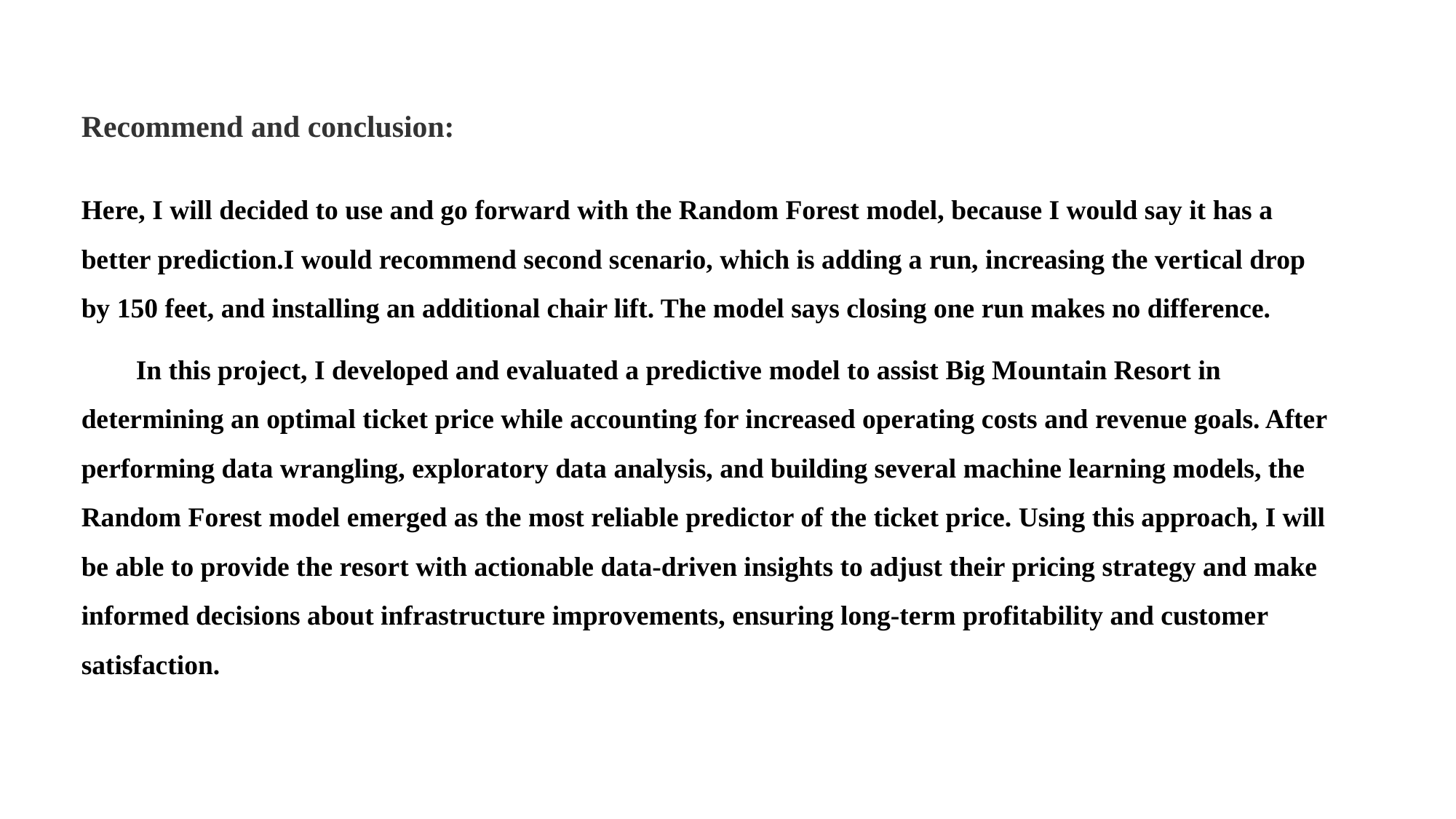

Recommend and conclusion:

Here, I will decided to use and go forward with the Random Forest model, because I would say it has a better prediction.I would recommend second scenario, which is adding a run, increasing the vertical drop by 150 feet, and installing an additional chair lift. The model says closing one run makes no difference.
In this project, I developed and evaluated a predictive model to assist Big Mountain Resort in determining an optimal ticket price while accounting for increased operating costs and revenue goals. After performing data wrangling, exploratory data analysis, and building several machine learning models, the Random Forest model emerged as the most reliable predictor of the ticket price. Using this approach, I will be able to provide the resort with actionable data-driven insights to adjust their pricing strategy and make informed decisions about infrastructure improvements, ensuring long-term profitability and customer satisfaction.